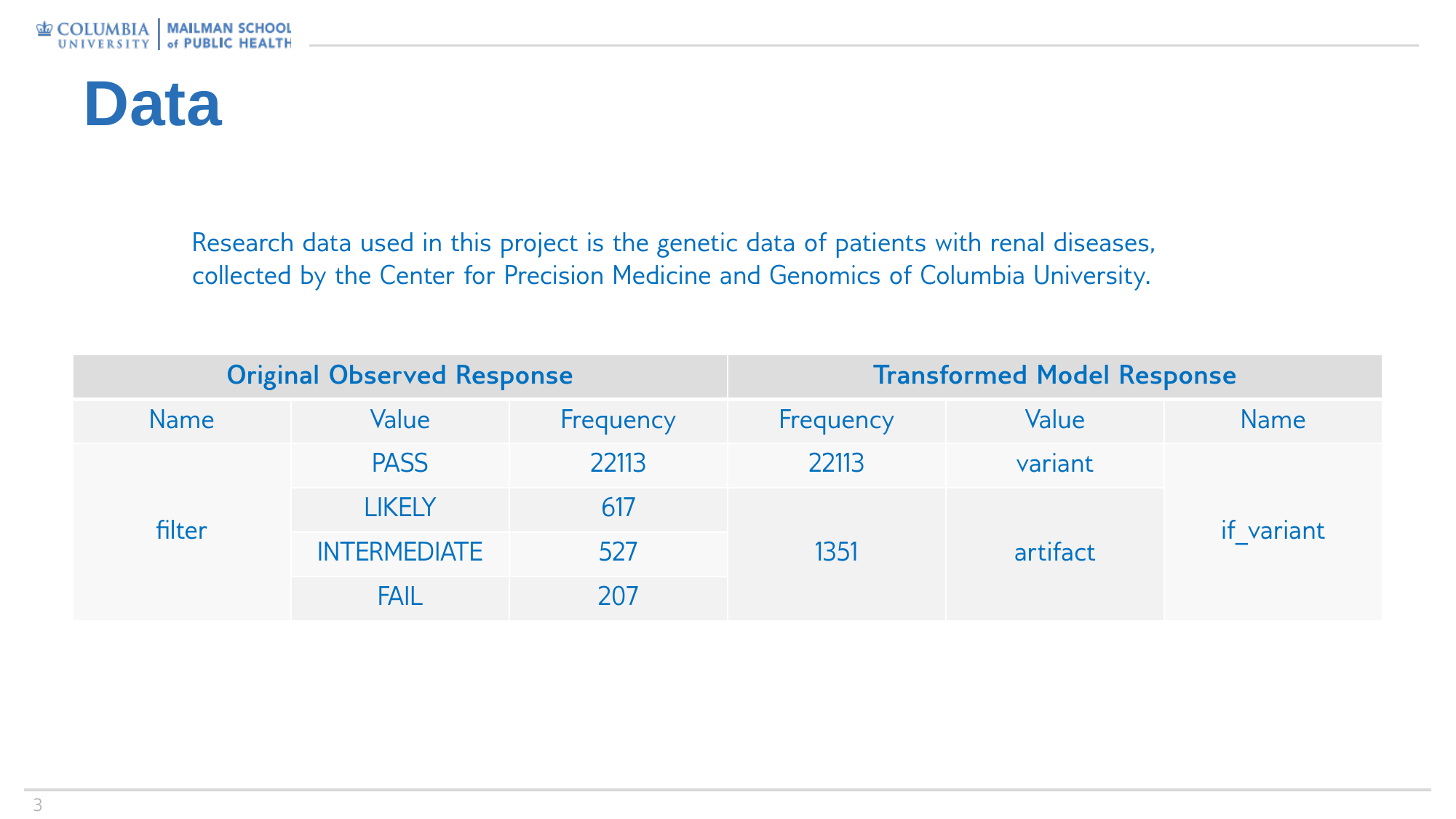

# Data
Research data used in this project is the genetic data of patients with renal diseases, collected by the Center for Precision Medicine and Genomics of Columbia University.
| Original Observed Response |  |  | Transformed Model Response |  |  |
| --- | --- | --- | --- | --- | --- |
| Name | Value | Frequency | Frequency | Value | Name |
| filter | PASS | 22113 | 22113 | variant | if\_variant |
|  | LIKELY | 617 | 1351 | artifact |  |
|  | INTERMEDIATE | 527 |  |  |  |
|  | FAIL | 207 |  |  |  |